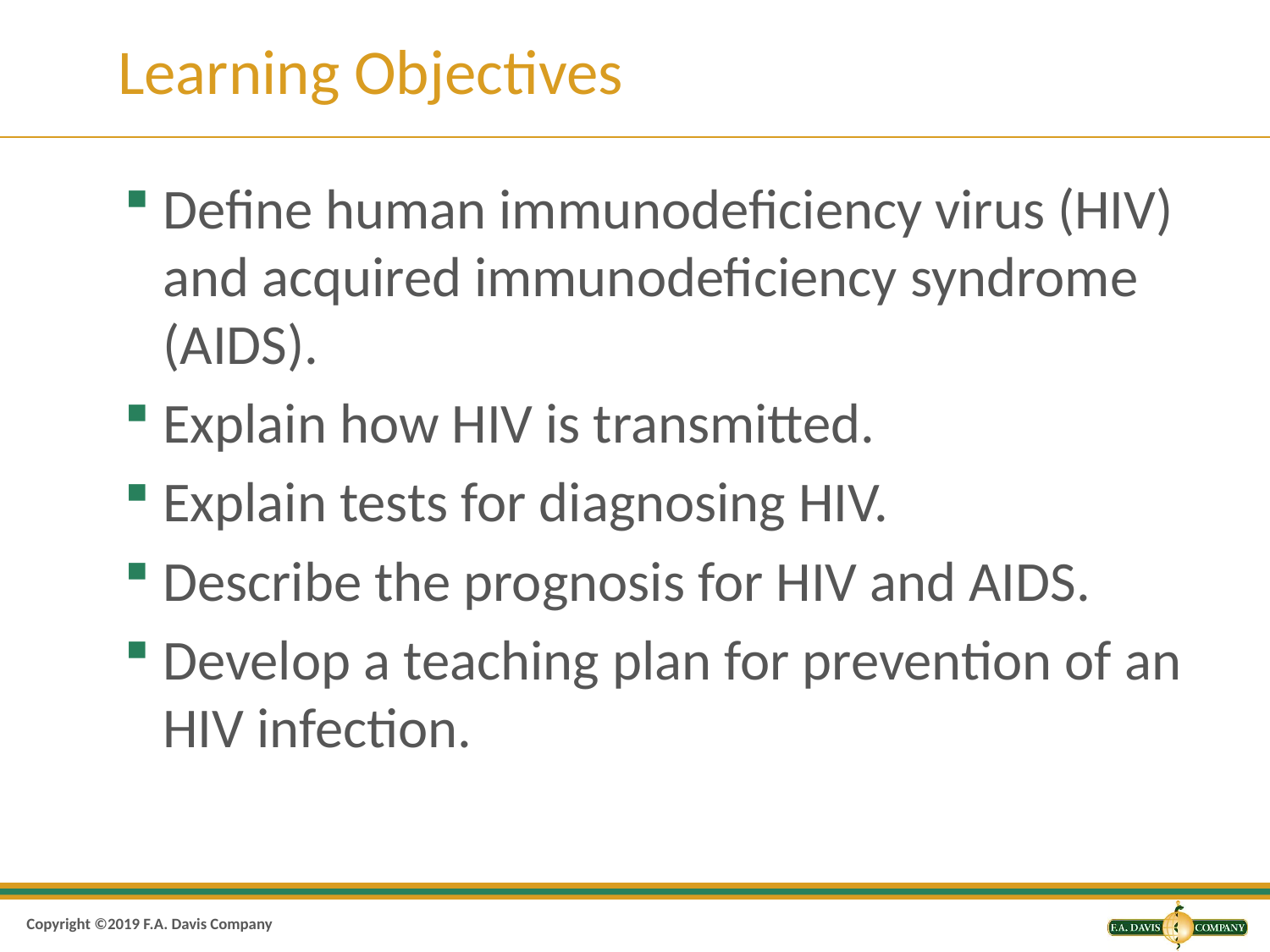

# Learning Objectives
Define human immunodeficiency virus (HIV) and acquired immunodeficiency syndrome (AIDS).
Explain how HIV is transmitted.
Explain tests for diagnosing HIV.
Describe the prognosis for HIV and AIDS.
Develop a teaching plan for prevention of an HIV infection.